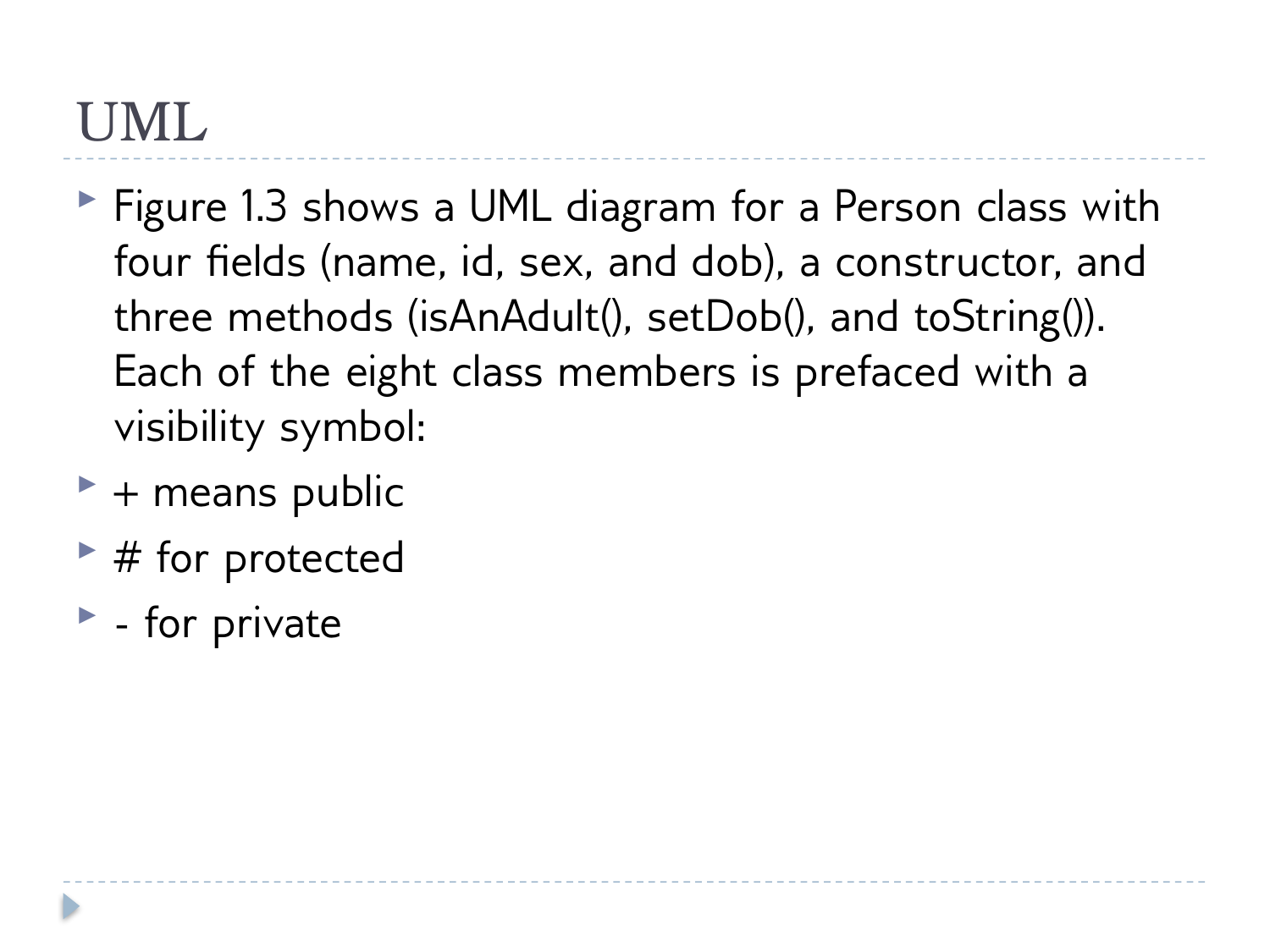

UML
Figure 1.3 shows a UML diagram for a Person class with four fields (name, id, sex, and dob), a constructor, and three methods (isAnAdult(), setDob(), and toString()). Each of the eight class members is prefaced with a visibility symbol:
+ means public
# for protected
- for private